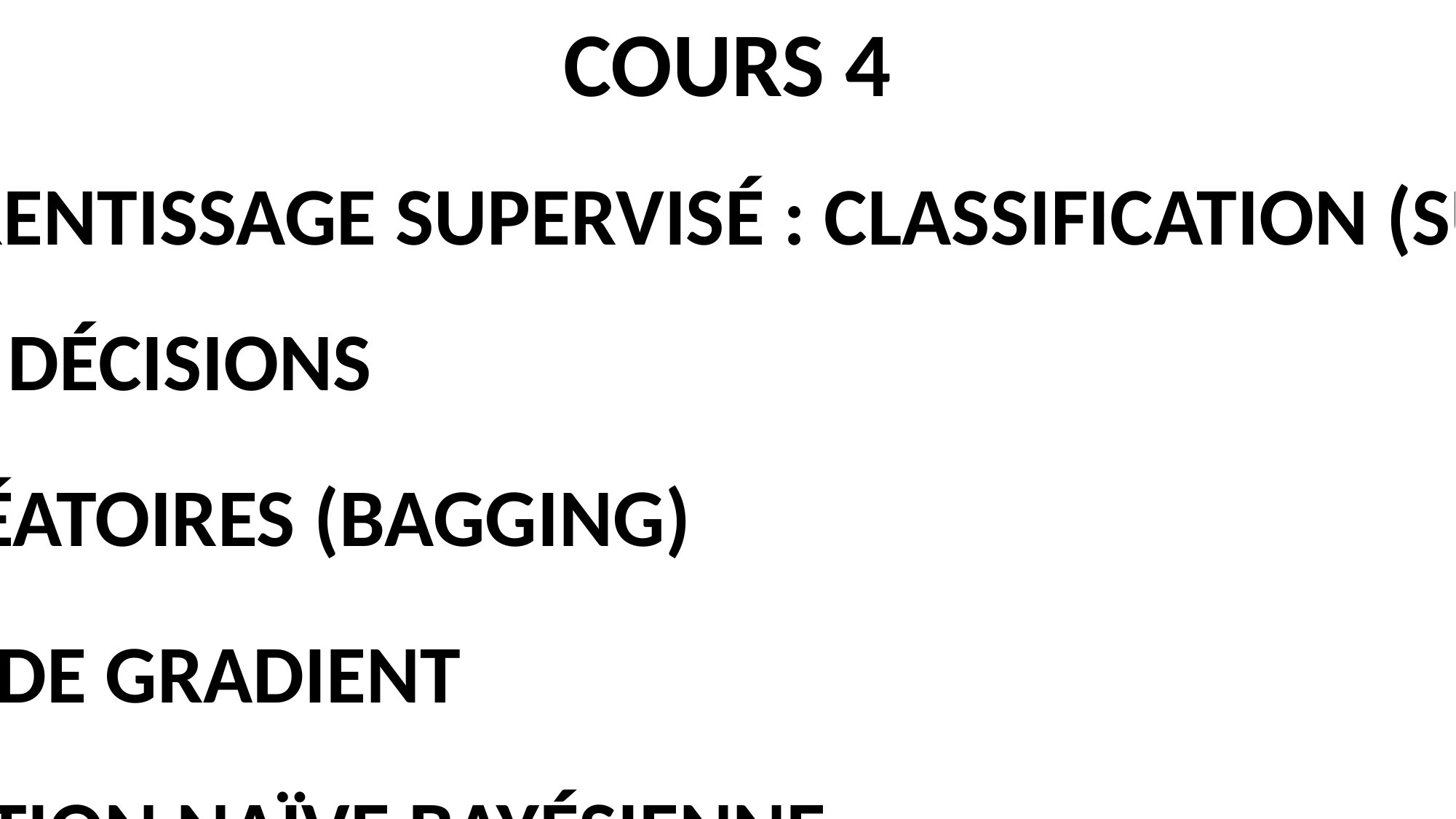

COURS 4
APPRENTISSAGE SUPERVISÉ : CLASSIFICATION (SUITE)
1. ARBRES DE DÉCISIONS
2. FORÊTS ALÉATOIRES (BAGGING)
3. BOOSTING DE GRADIENT
4. CLASSIFICATION NAÏVE BAYÉSIENNE
5. K PLUS PROCHES VOISINS
6. SÉLECTION DE CARACTÉRISTIQUES
7. CLASSIFICATION MULTICLASSE